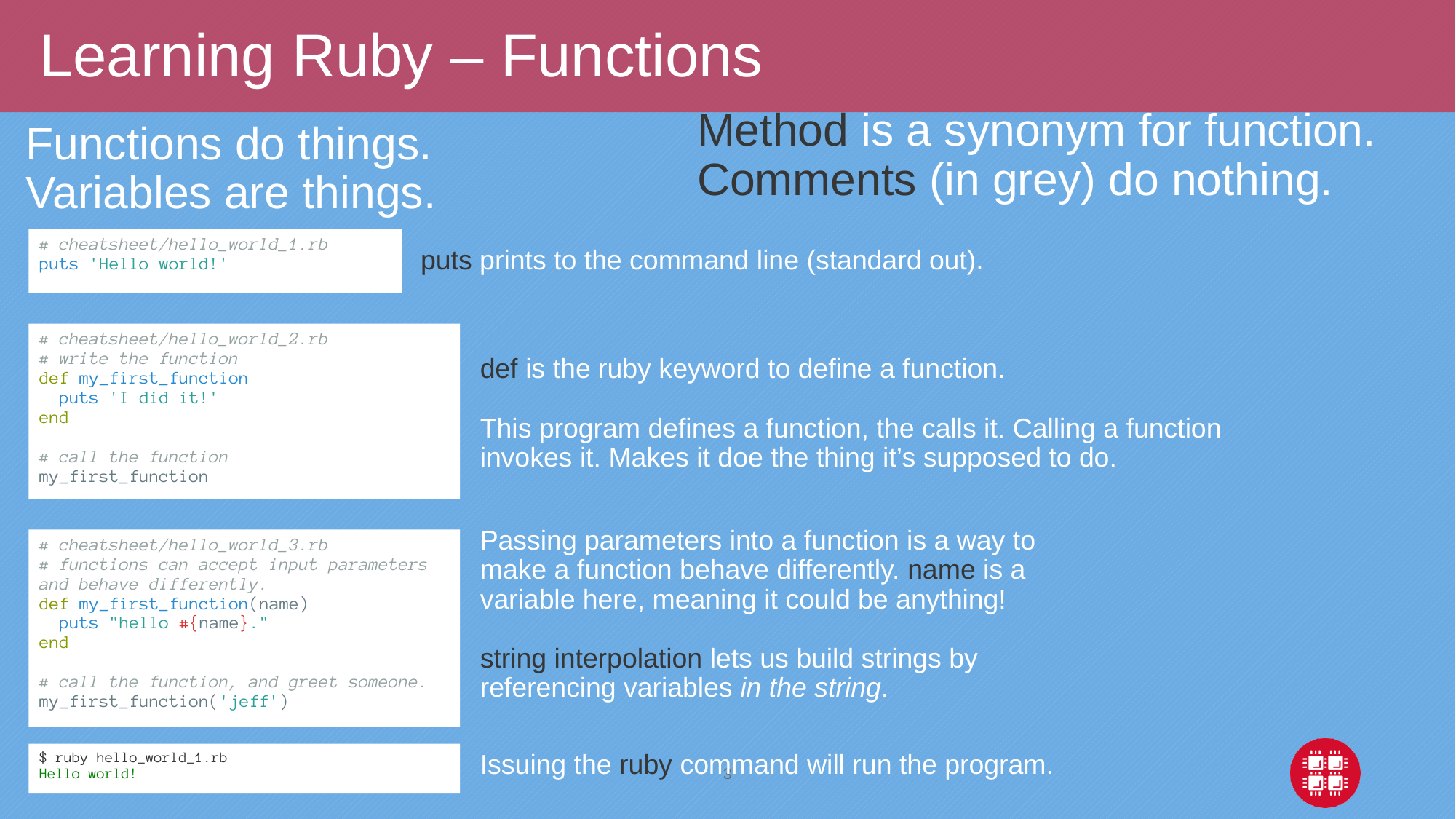

# Learning Ruby – Functions
Method is a synonym for function.
Comments (in grey) do nothing.
Functions do things.
Variables are things.

# cheatsheet/hello_world_1.rb
puts 'Hello world!'

puts prints to the command line (standard out).

# cheatsheet/hello_world_2.rb
# write the function
def my_first_function
  puts 'I did it!'
end
# call the function
my_first_function

def is the ruby keyword to define a function.

This program defines a function, the calls it. Calling a function invokes it. Makes it doe the thing it’s supposed to do.
Passing parameters into a function is a way to make a function behave differently. name is a variable here, meaning it could be anything!

string interpolation lets us build strings by referencing variables in the string.
# cheatsheet/hello_world_3.rb
# functions can accept input parameters and behave differently.
def my_first_function(name)
  puts "hello #{name}."
end
# call the function, and greet someone.
my_first_function('jeff')

$ ruby hello_world_1.rb
Hello world!
Issuing the ruby command will run the program.

3